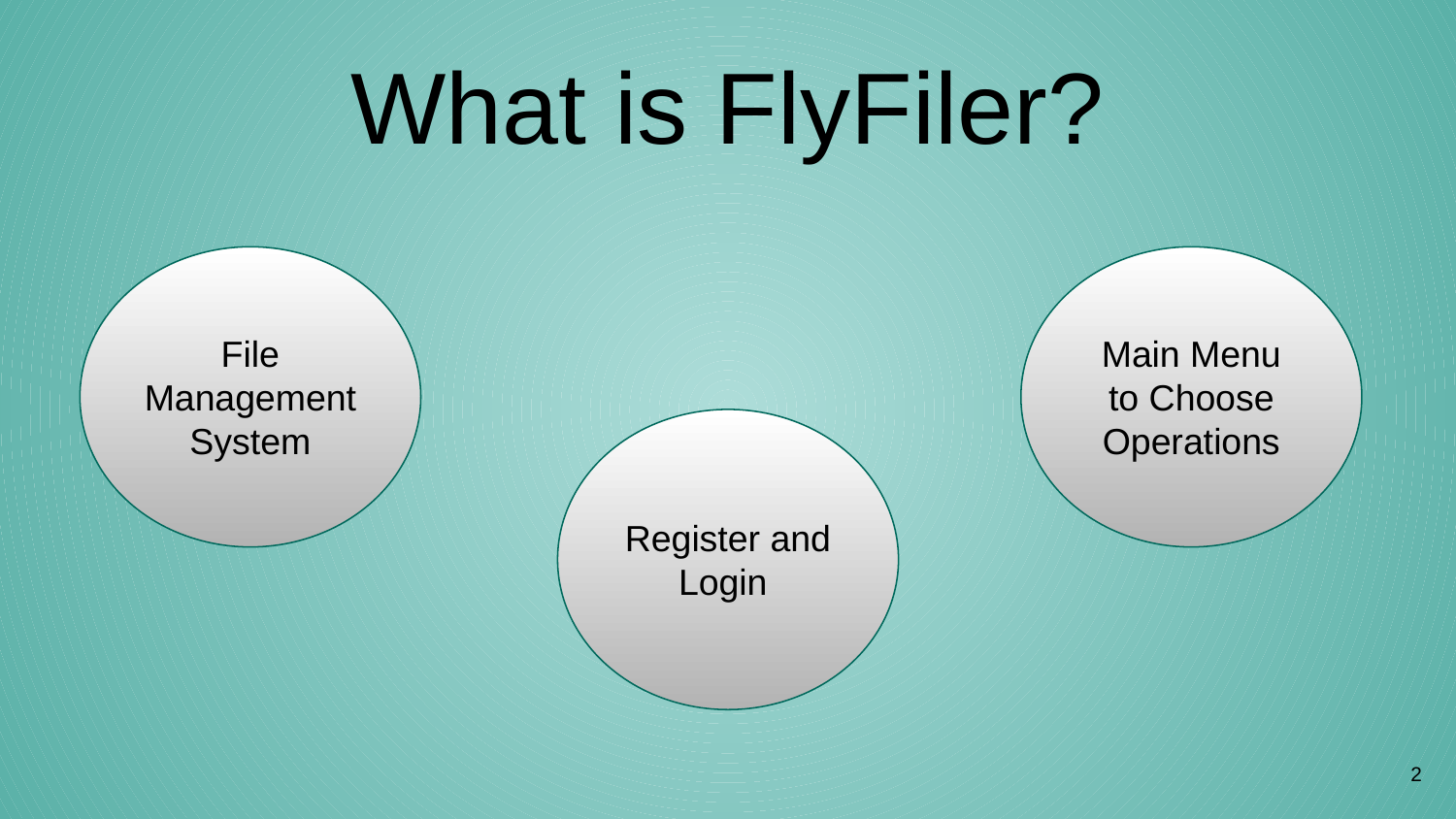

What is FlyFiler?
File Management System
Main Menu to Choose
Operations
Register and
Login
2